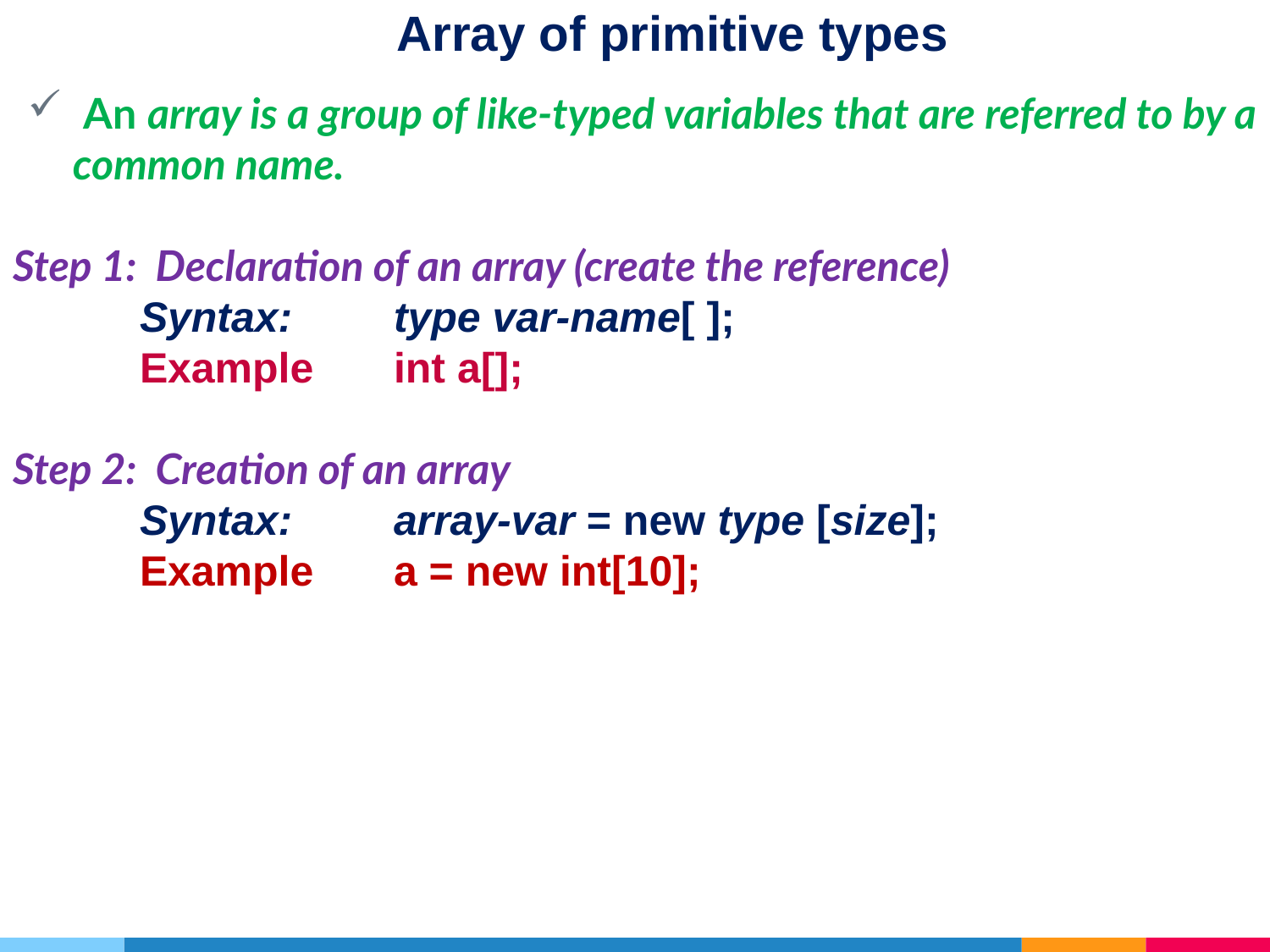

# Array of primitive types
 An array is a group of like-typed variables that are referred to by a common name.

Step 1:  Declaration of an array (create the reference)
	Syntax: 	type var-name[ ];
	Example	int a[];

Step 2:  Creation of an array
	Syntax: 	array-var = new type [size];
	Example	a = new int[10];